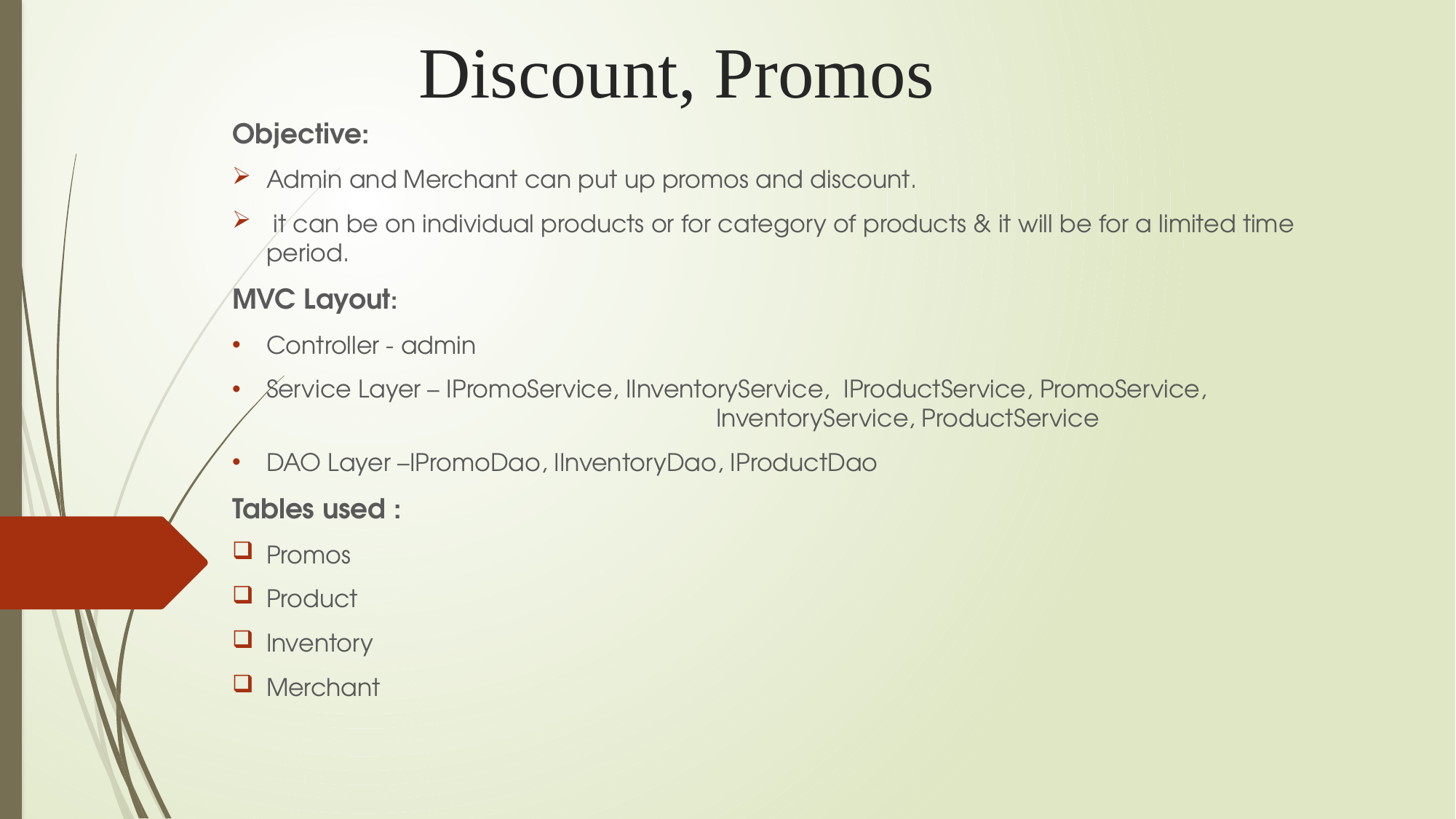

# Discount, Promos
Objective:
Admin and Merchant can put up promos and discount.
 it can be on individual products or for category of products & it will be for a limited time period.
MVC Layout:
Controller - admin
Service Layer – IPromoService, IInventoryService,  IProductService, PromoService, 			   			  InventoryService, ProductService
DAO Layer –IPromoDao, IInventoryDao, IProductDao
Tables used :
Promos
Product
Inventory
Merchant